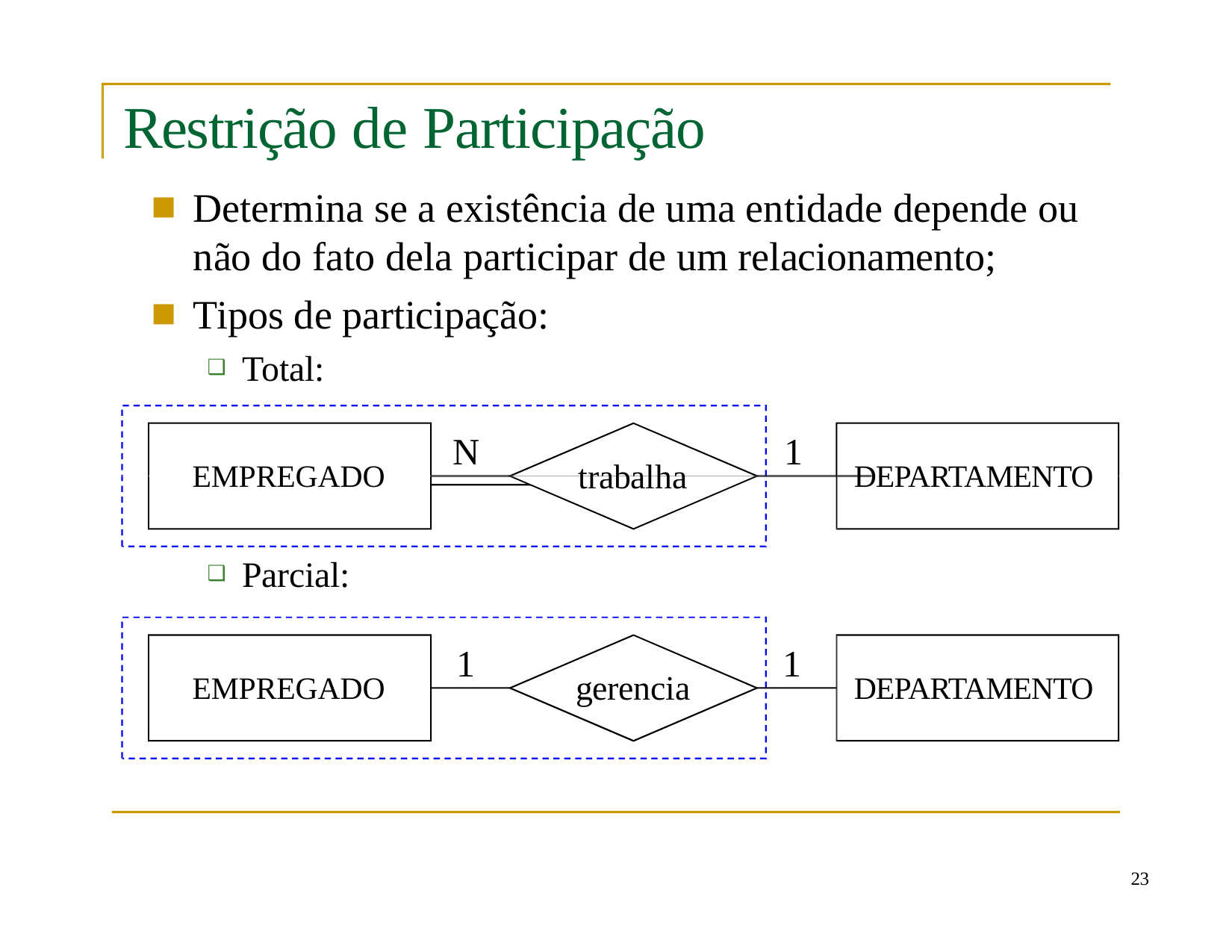

# Restrição de Participação
Determina se a existência de uma entidade depende ou não do fato dela participar de um relacionamento;
Tipos de participação:
Total:

N	1
trabalha
EMPREGADO
DEPARTAMENTO

Parcial:

1
1
gerencia
EMPREGADO
DEPARTAMENTO

23